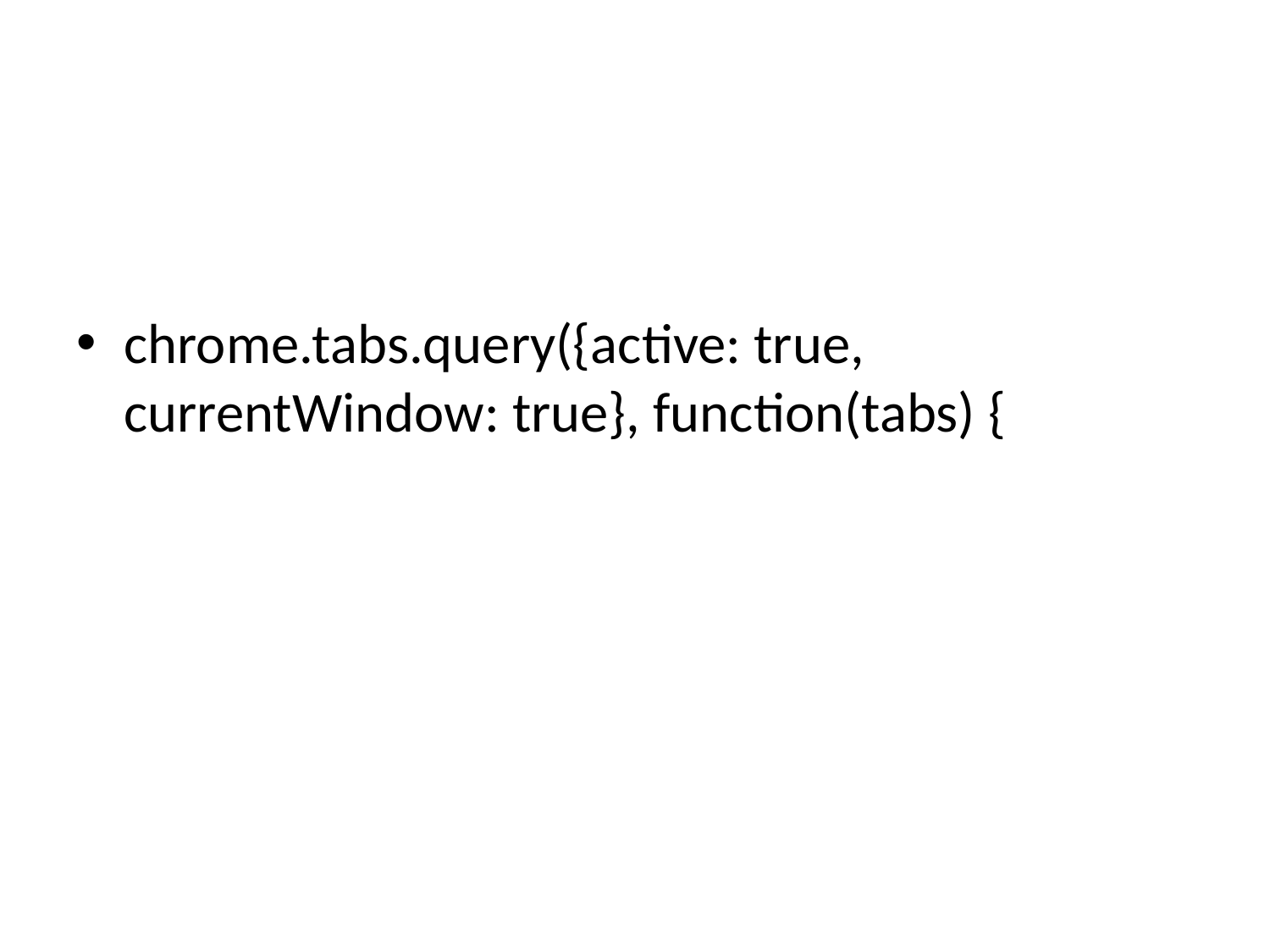

#

chrome.tabs.query({active: true, currentWindow: true}, function(tabs) {